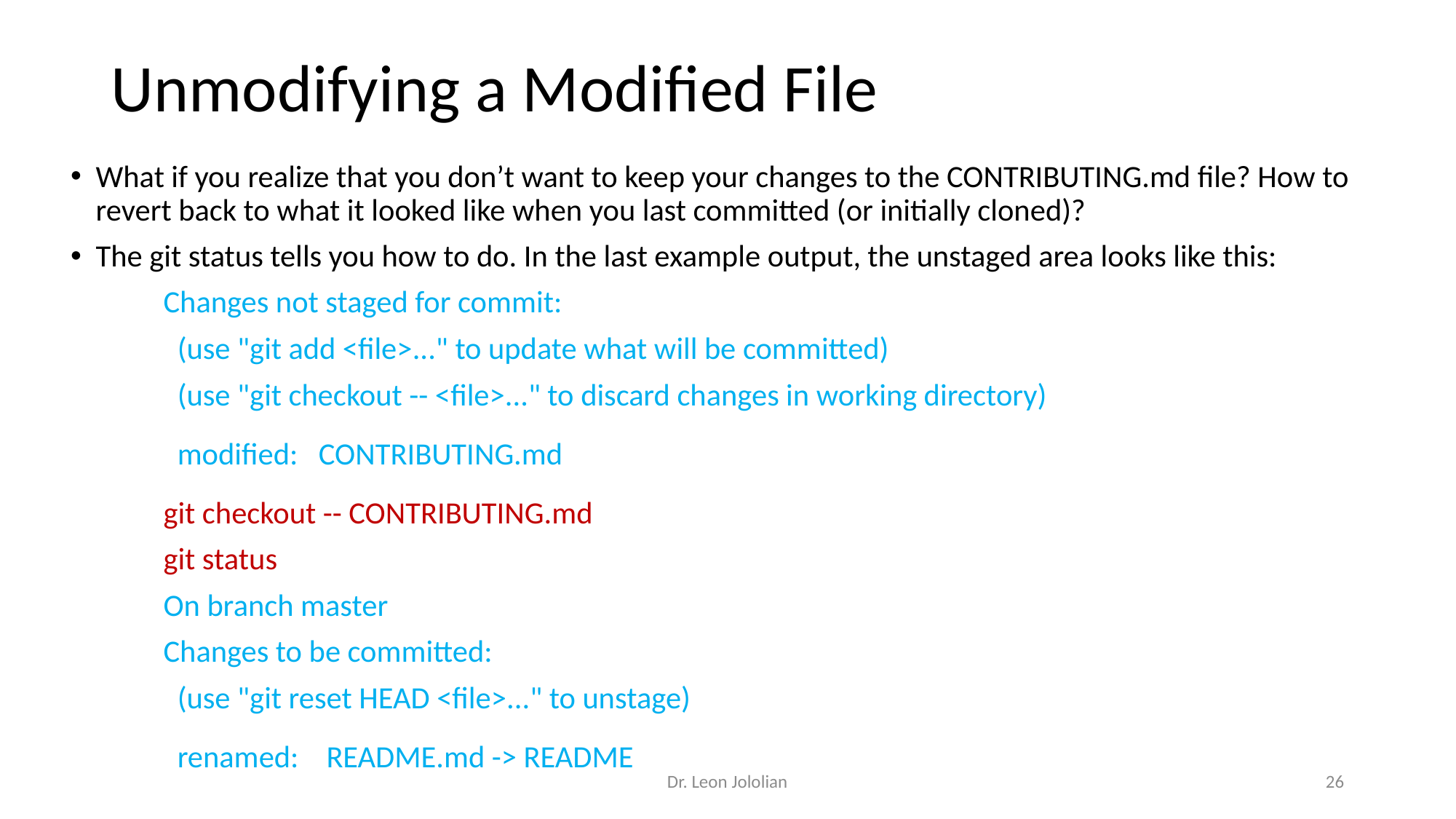

# Unmodifying a Modified File
What if you realize that you don’t want to keep your changes to the CONTRIBUTING.md file? How to revert back to what it looked like when you last committed (or initially cloned)?
The git status tells you how to do. In the last example output, the unstaged area looks like this:
	Changes not staged for commit:
  	  (use "git add <file>..." to update what will be committed)
  	  (use "git checkout -- <file>..." to discard changes in working directory)
	  modified:   CONTRIBUTING.md
	git checkout -- CONTRIBUTING.md
	git status
	On branch master
	Changes to be committed:
  	  (use "git reset HEAD <file>..." to unstage)
    	  renamed:    README.md -> README
Dr. Leon Jololian
26